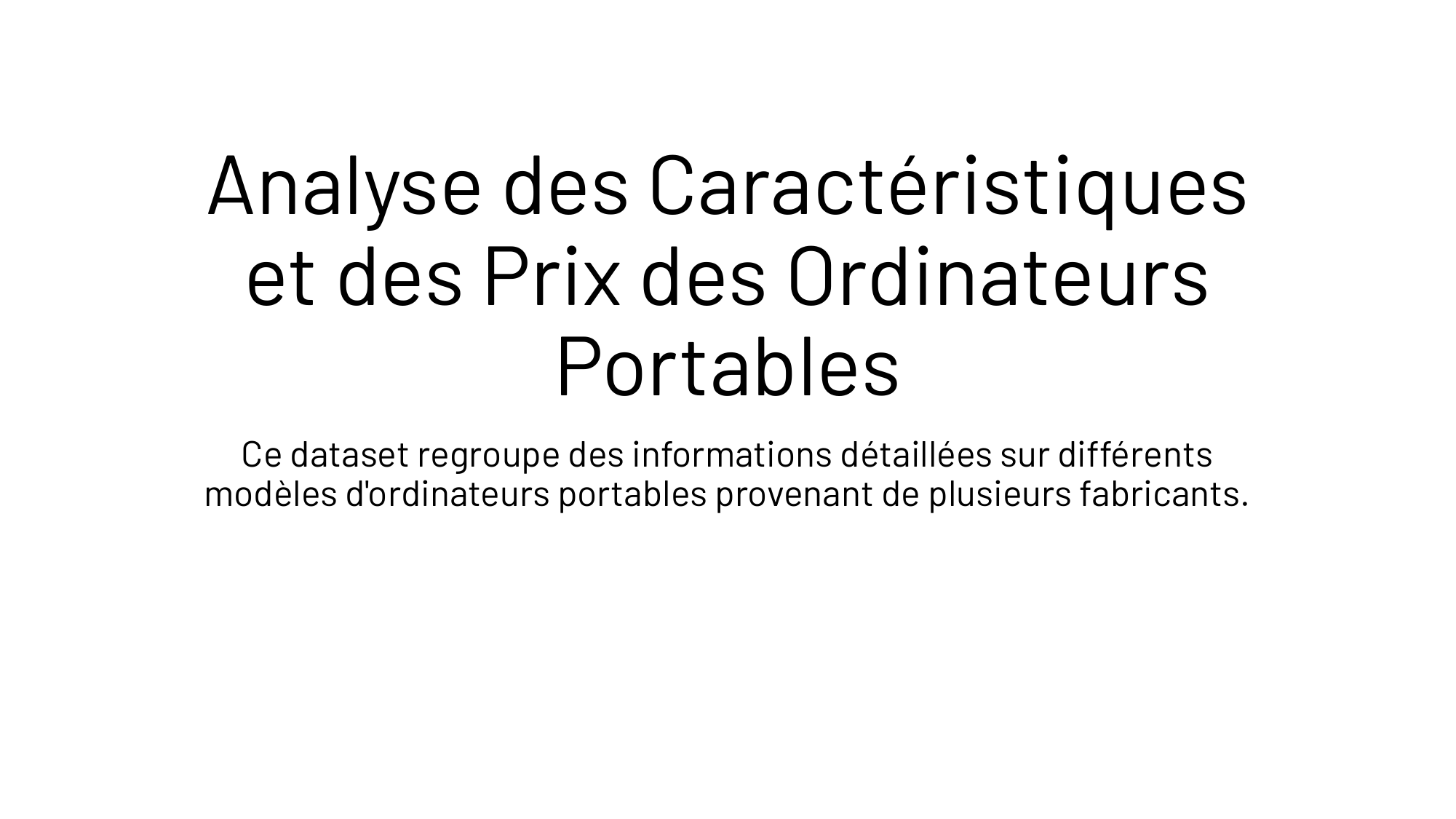

# Analyse des Caractéristiques et des Prix des Ordinateurs Portables
Ce dataset regroupe des informations détaillées sur différents modèles d'ordinateurs portables provenant de plusieurs fabricants.